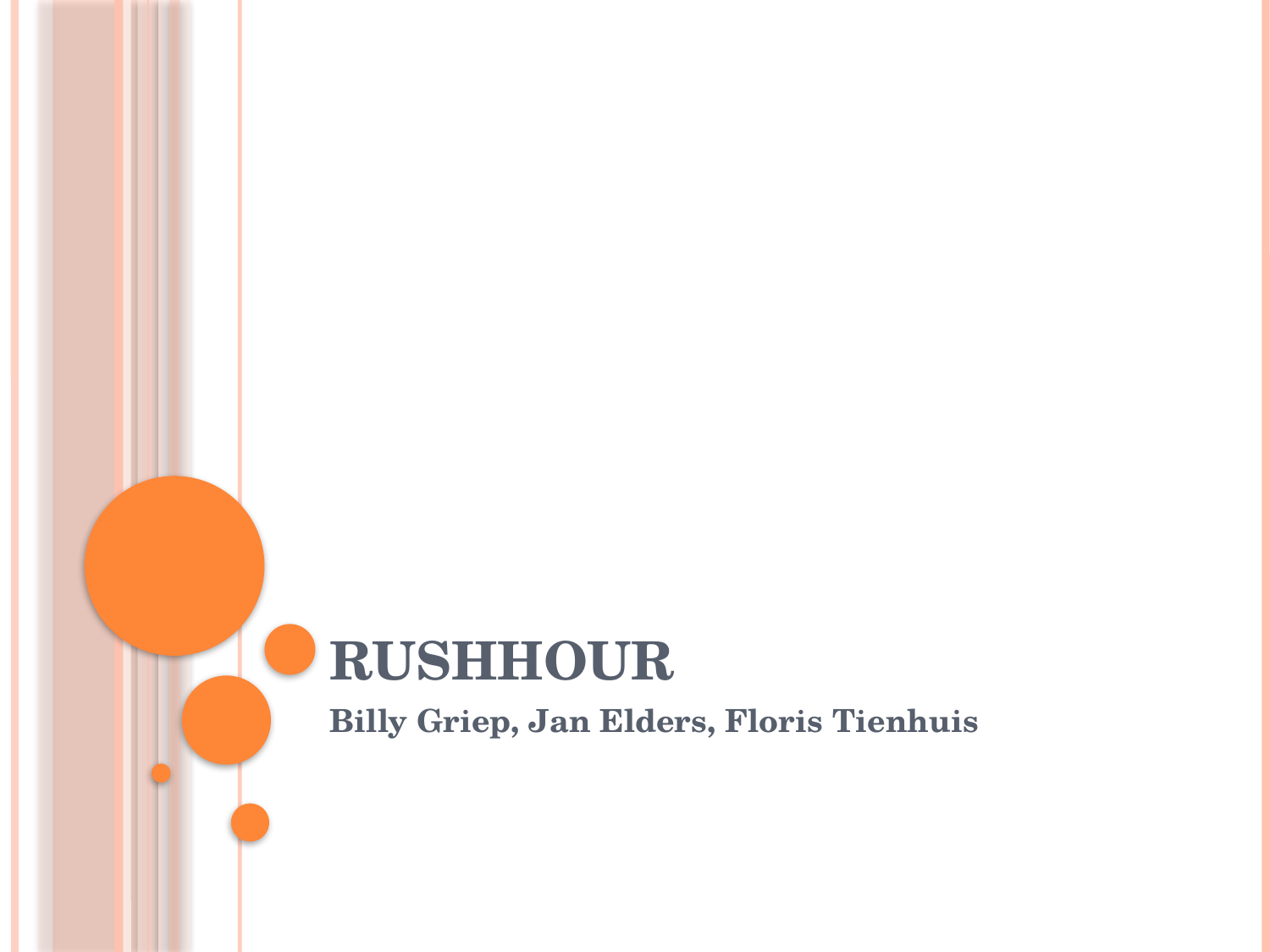

# RushHour
Billy Griep, Jan Elders, Floris Tienhuis